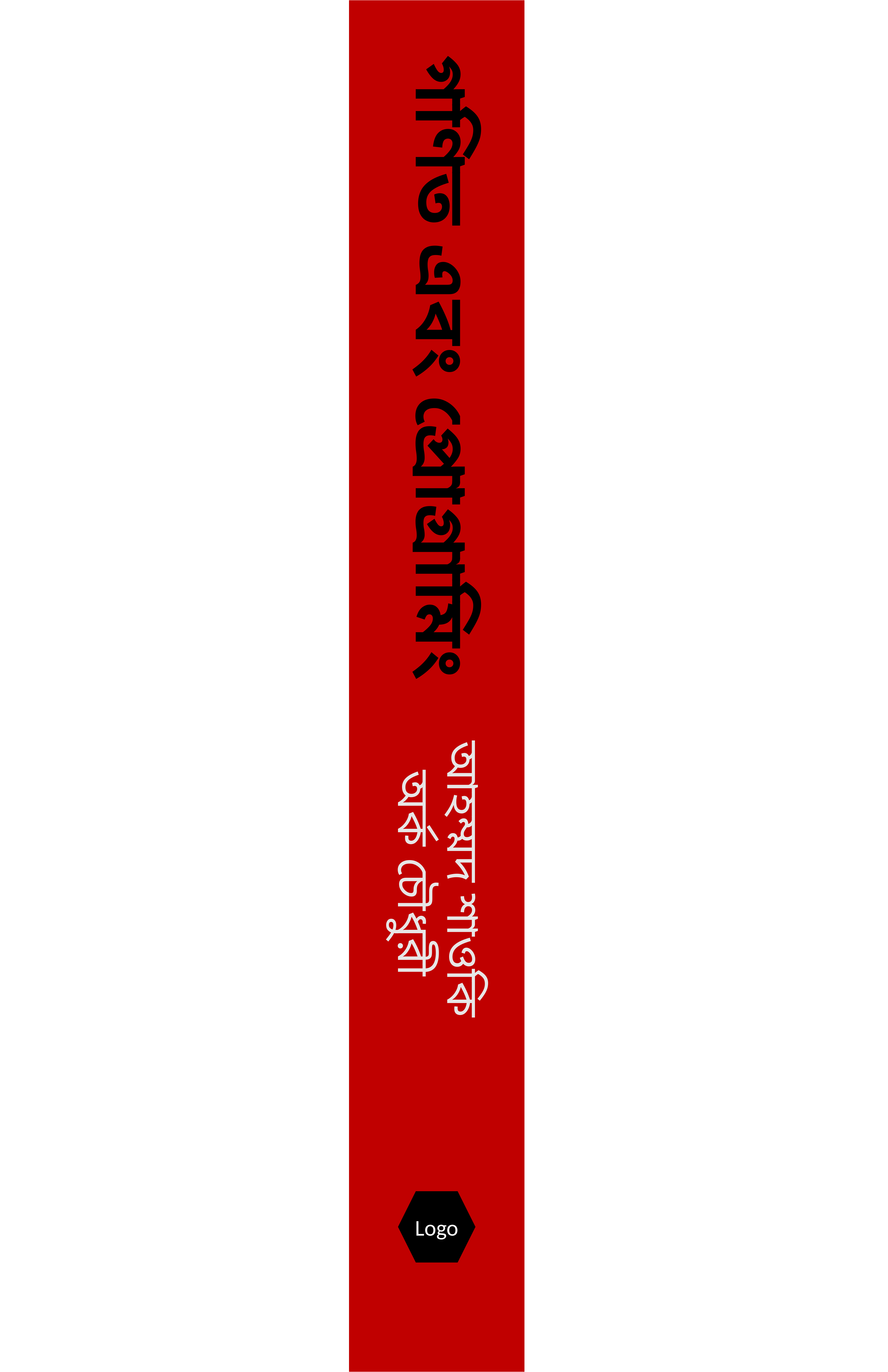

গণিত এবং প্রোগ্রামিং
অর্ক চৌধুরী
আহম্মদ শাওকি
Logo